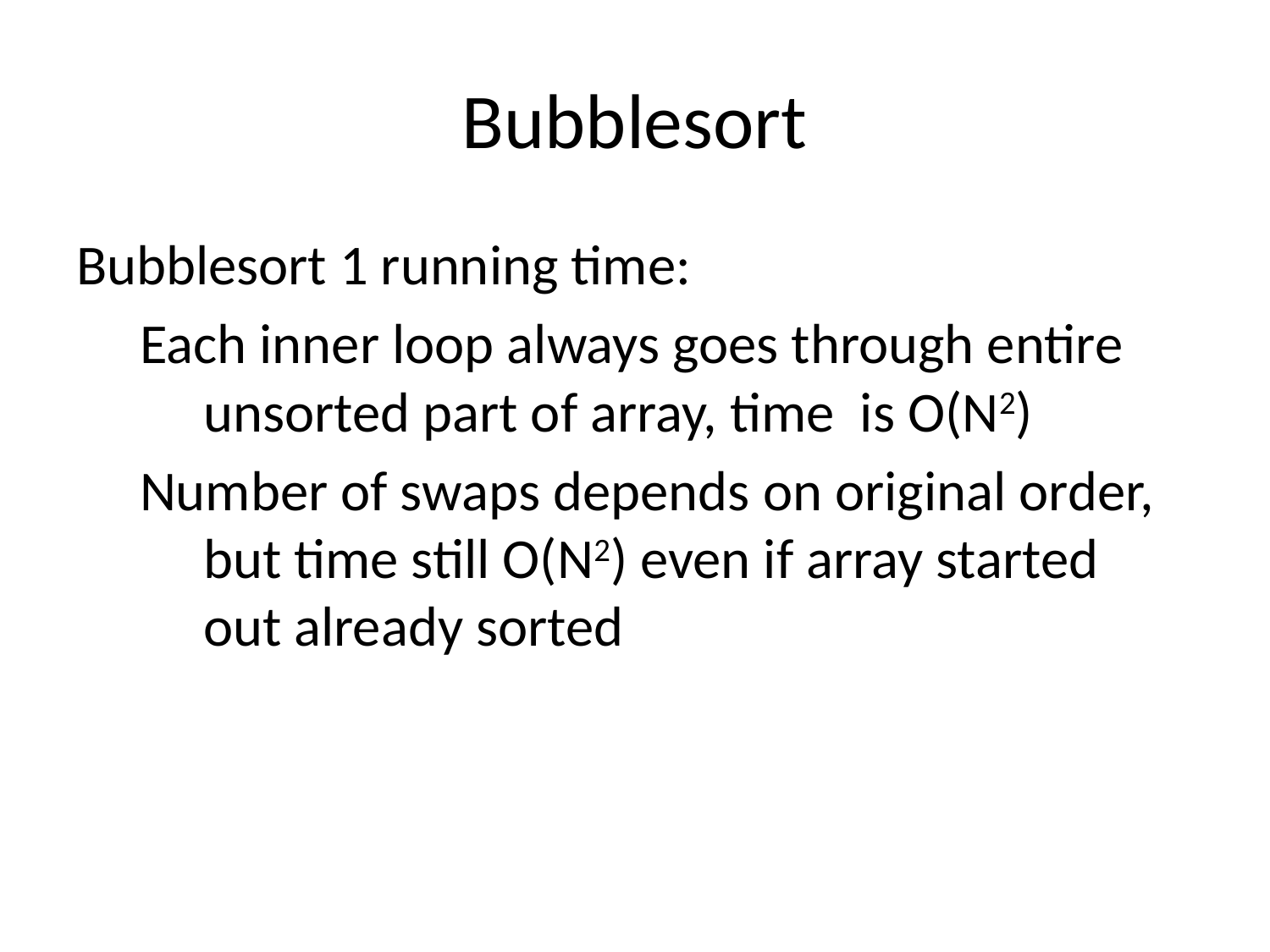

# Bubblesort
Bubblesort 1 running time:
     Each inner loop always goes through entire 	unsorted part of array, time  is O(N2)
     Number of swaps depends on original order, 	but time still O(N2) even if array started 	out already sorted